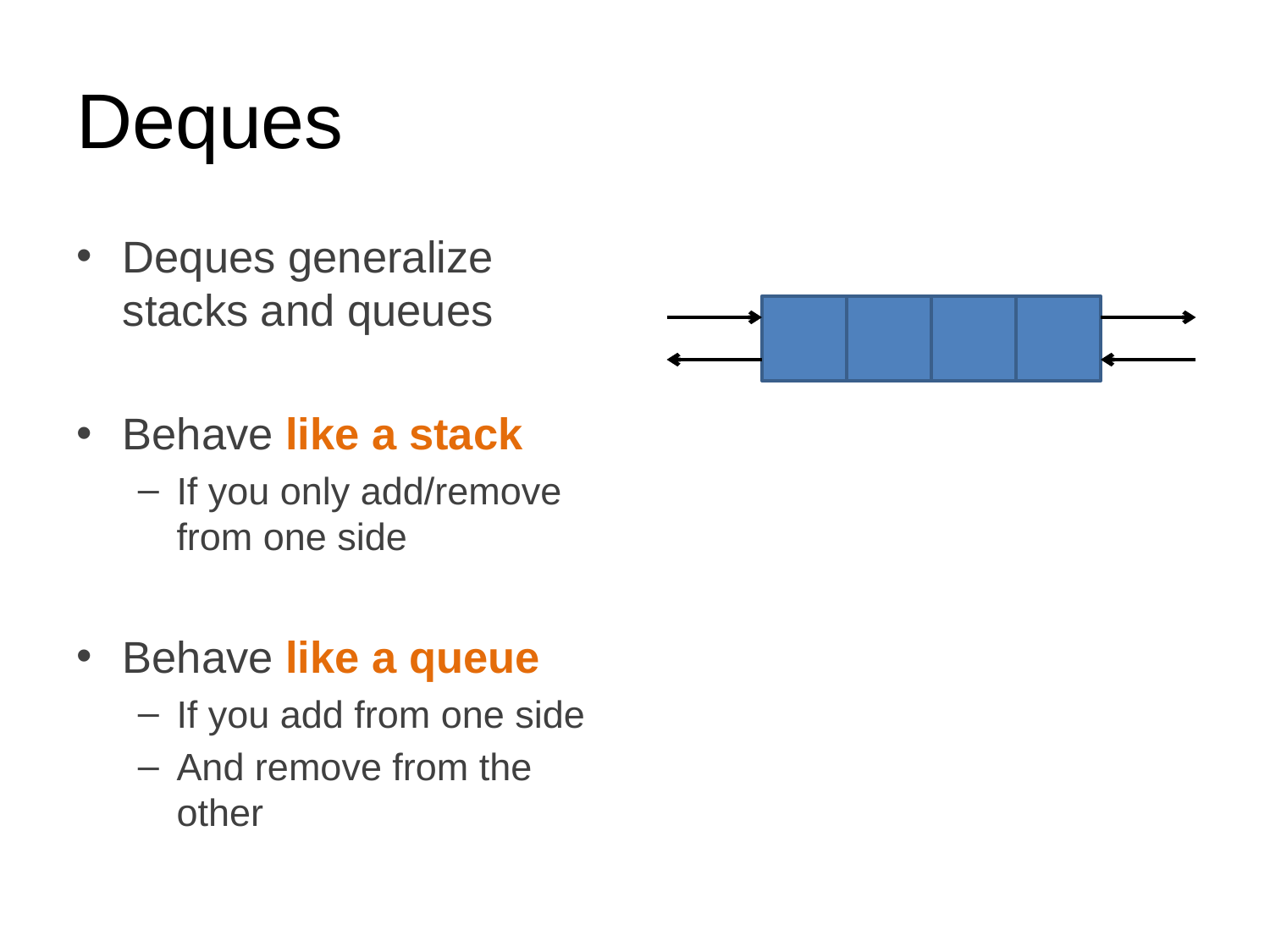

# Deques
Deques generalize stacks and queues

Behave like a stack
If you only add/remove from one side

Behave like a queue
If you add from one side
And remove from the other